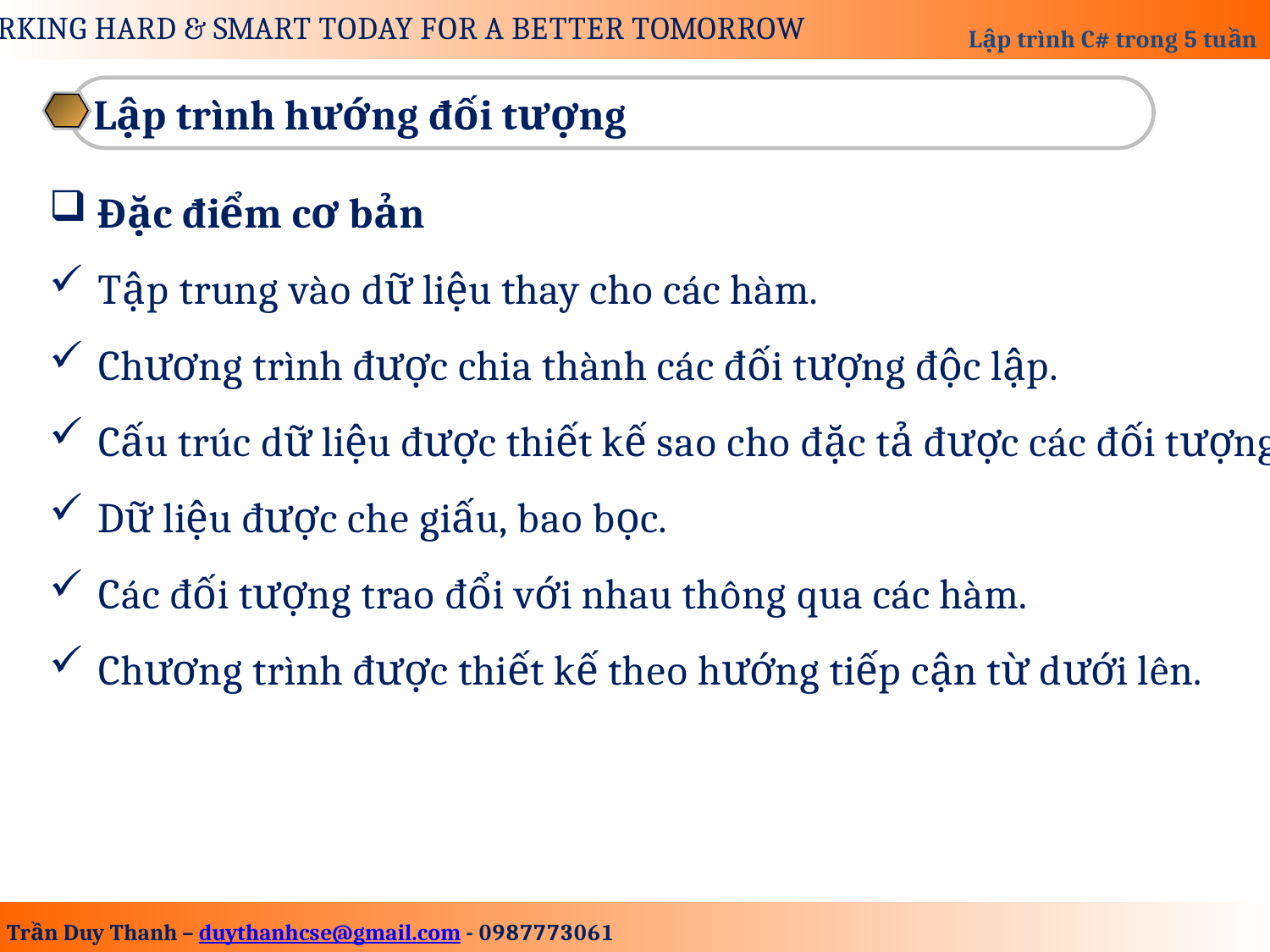

Lập trình hướng đối tượng

Đặc điểm cơ bản
Tập trung vào dữ liệu thay cho các hàm.
Chương trình được chia thành các đối tượng độc lập.
Cấu trúc dữ liệu được thiết kế sao cho đặc tả được các đối tượng.
Dữ liệu được che giấu, bao bọc.
Các đối tượng trao đổi với nhau thông qua các hàm.
Chương trình được thiết kế theo hướng tiếp cận từ dưới lên.